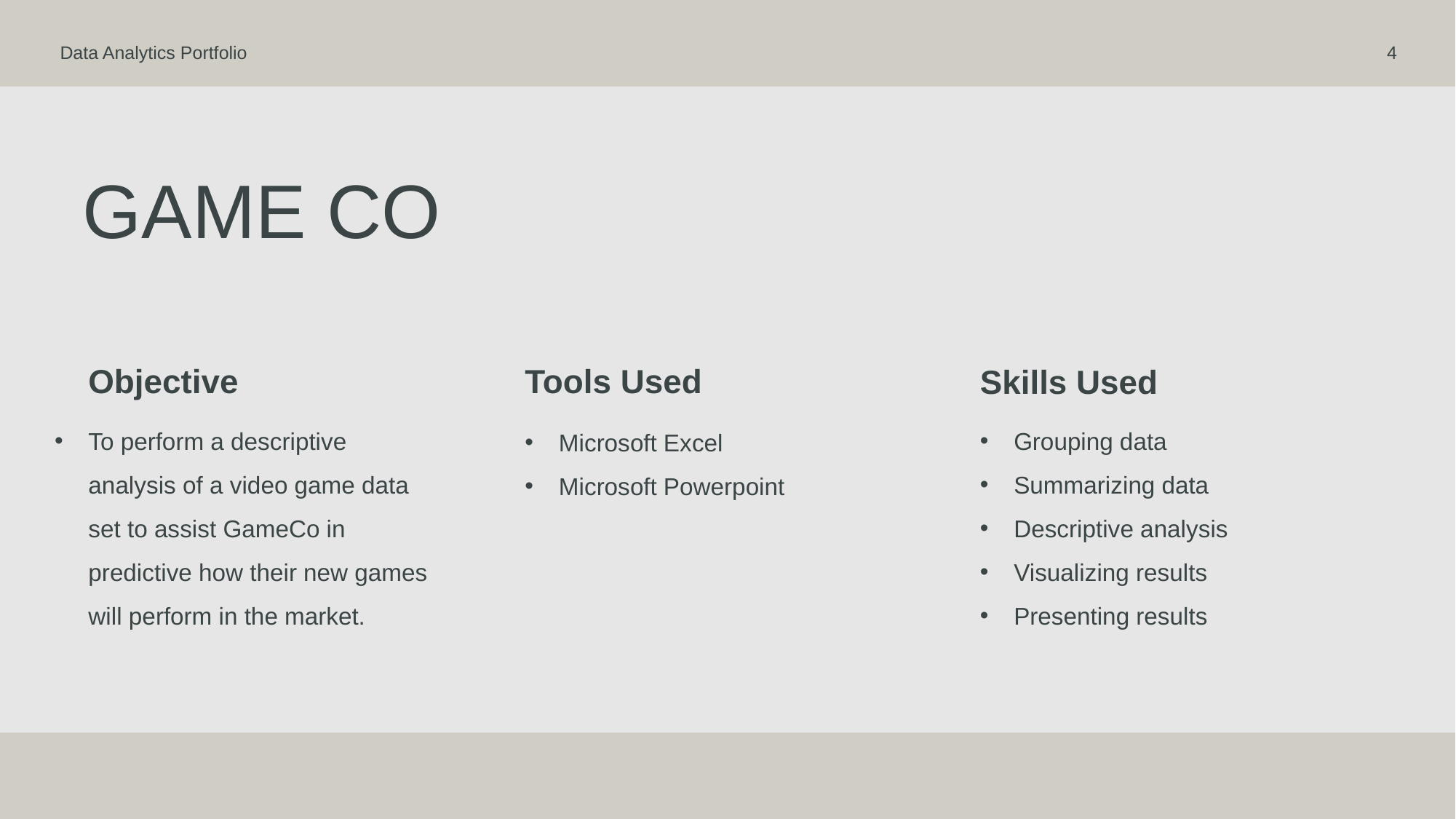

Data Analytics Portfolio
4
# Game co
Objective
Tools Used
Skills Used
To perform a descriptive analysis of a video game data set to assist GameCo in predictive how their new games will perform in the market.
Grouping data
Summarizing data
Descriptive analysis
Visualizing results
Presenting results
Microsoft Excel
Microsoft Powerpoint